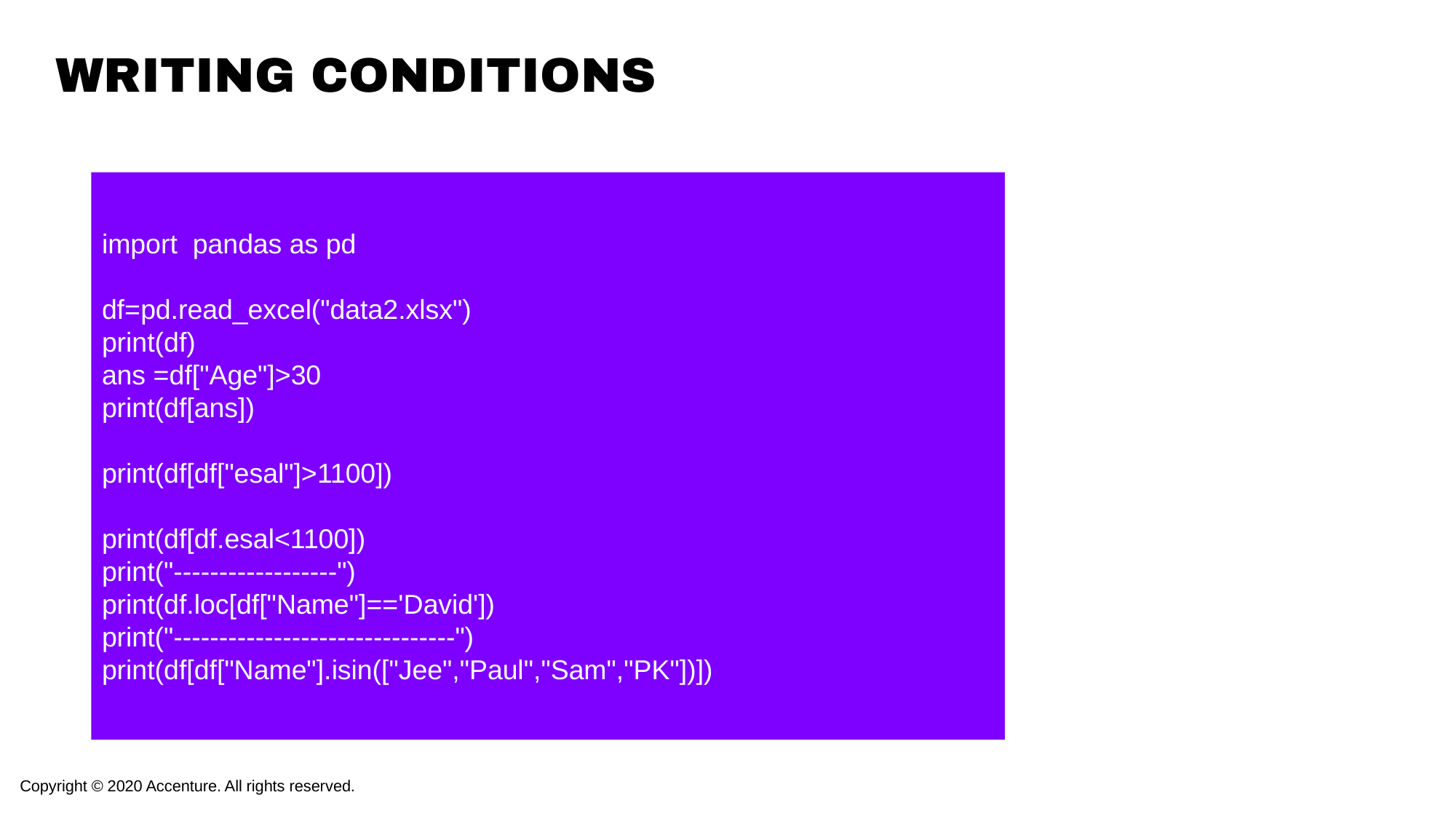

# Writing conditions

import  pandas as pd

df=pd.read_excel("data2.xlsx")
print(df)
ans =df["Age"]>30
print(df[ans])

print(df[df["esal"]>1100])

print(df[df.esal<1100])
print("------------------")
print(df.loc[df["Name"]=='David'])
print("-------------------------------")
print(df[df["Name"].isin(["Jee","Paul","Sam","PK"])])